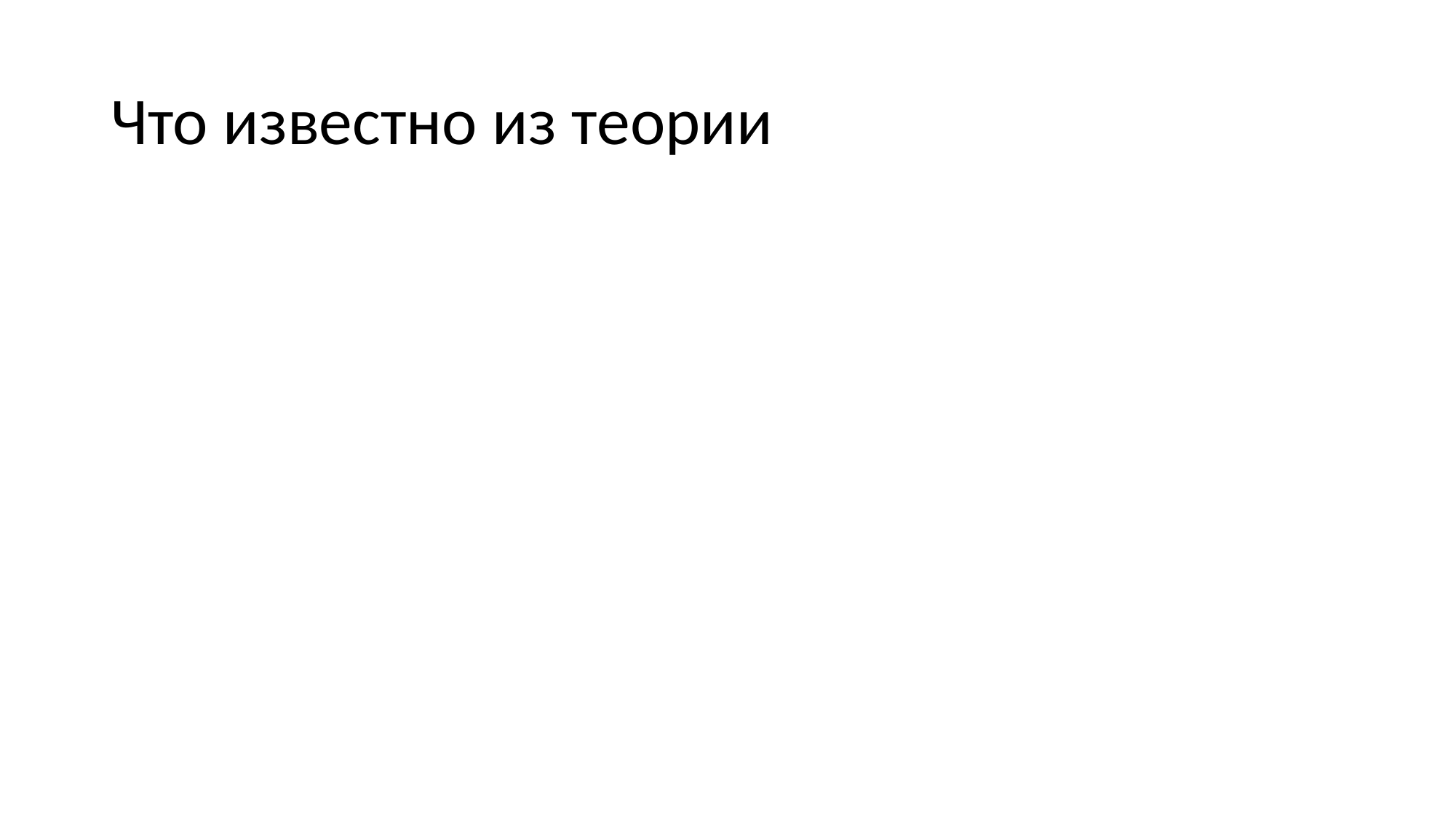

# Что известно из теории

Для любой прямоугольной доски с наименьшей стороной >= 5 существует (возможно незамкнутый) обход шахматным конем
Conrad, A.; Hindrichs, T.; Morsy, H. & Wegener, I. (1994). "Solution of the Knight's Hamiltonian Path Problem on Chessboards". Discrete Applied Mathematics. 50 (2): 125–134. https://doi.org/10.1016%2F0166-218X%2892%2900170-Q
Cull, P.; De Curtins, J. (1978). "Knight's Tour Revisited" (PDF). Fibonacci Quarterly. 16: 276–28. http://www.fq.math.ca/Scanned/16-3/cull.pdf

Для любой доски m × n (m ≤ n) существует замкнутый обход шахматным конем, за исключением случаев, когда выполнены одно или более из следующих условий:
m и n оба нечетные
m = 1, 2, или 4
m = 3 и n = 1, 2, 3, 5 или 6
Allen J. Schwenk (1991). "Which Rectangular Chessboards Have a Knight's Tour?". Mathematics Magazine: 325–332